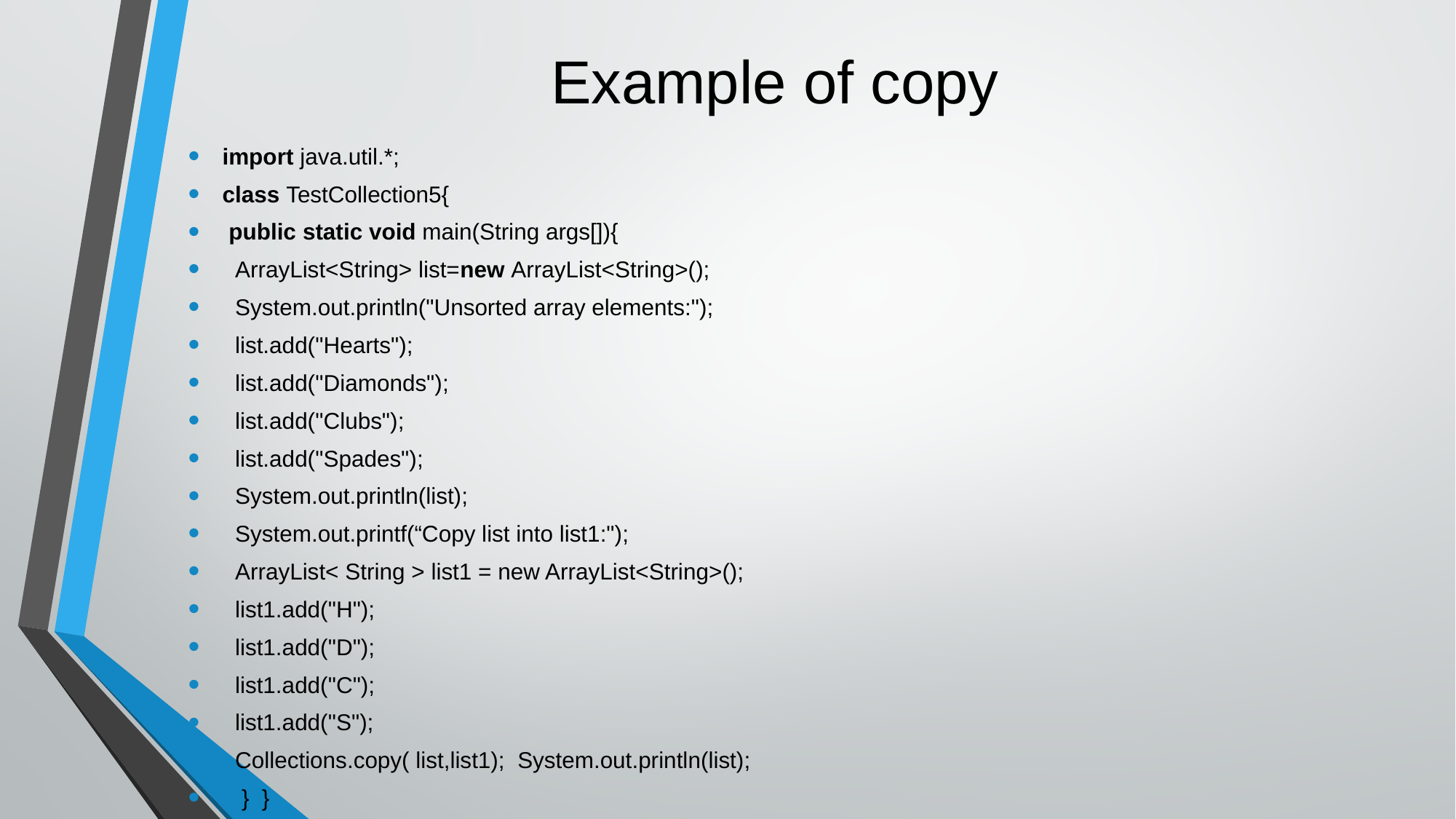

# Example of copy
import java.util.*;
class TestCollection5{
 public static void main(String args[]){
  ArrayList<String> list=new ArrayList<String>();
  System.out.println("Unsorted array elements:");
  list.add("Hearts");
  list.add("Diamonds");
  list.add("Clubs");
  list.add("Spades");
  System.out.println(list);
  System.out.printf(“Copy list into list1:");
  ArrayList< String > list1 = new ArrayList<String>();
  list1.add("H");
  list1.add("D");
  list1.add("C");
  list1.add("S");
  Collections.copy( list,list1);  System.out.println(list);
   }  }